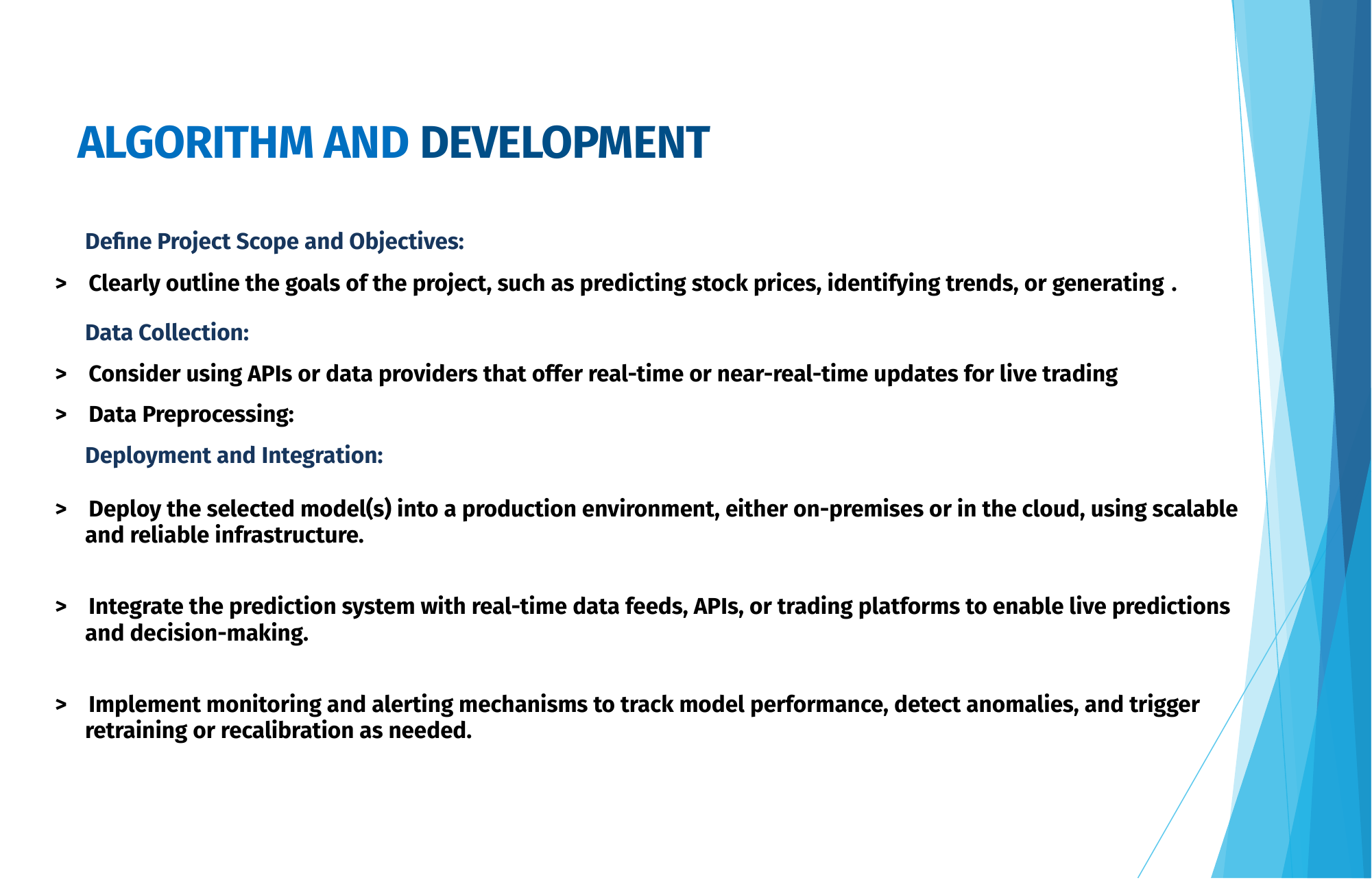

ALGORITHM AND DEVELOPMENT
Define Project Scope and Objectives:
>    Clearly outline the goals of the project, such as predicting stock prices, identifying trends, or generating .
Data Collection:
>    Consider using APIs or data providers that offer real-time or near-real-time updates for live trading
>    Data Preprocessing:
Deployment and Integration:
>    Deploy the selected model(s) into a production environment, either on-premises or in the cloud, using scalable and reliable infrastructure.

>    Integrate the prediction system with real-time data feeds, APIs, or trading platforms to enable live predictions and decision-making.

>    Implement monitoring and alerting mechanisms to track model performance, detect anomalies, and trigger retraining or recalibration as needed.